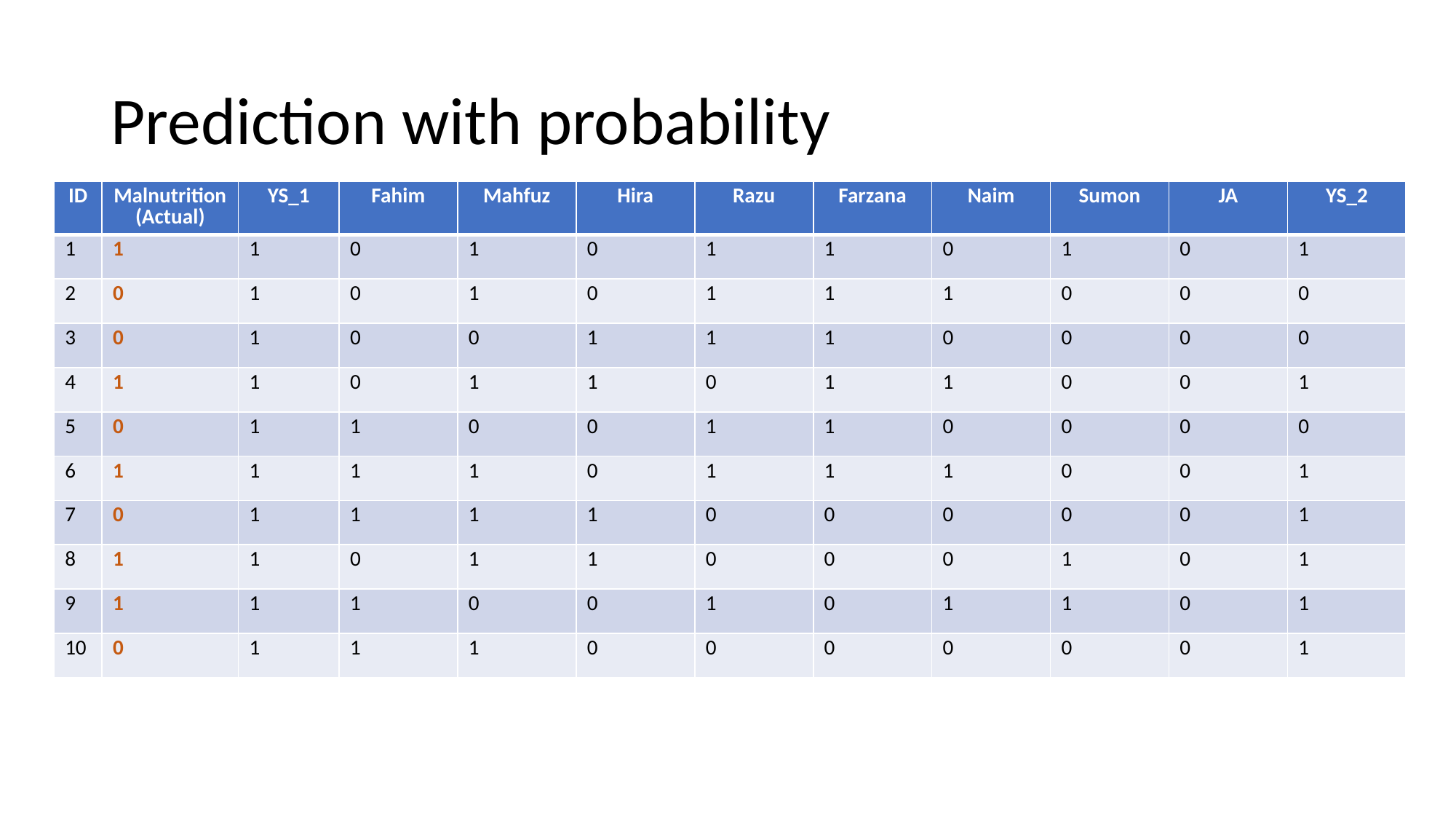

# Prediction with probability
| ID | Malnutrition (Actual) | YS\_1 | Fahim | Mahfuz | Hira | Razu | Farzana | Naim | Sumon | JA | YS\_2 |
| --- | --- | --- | --- | --- | --- | --- | --- | --- | --- | --- | --- |
| 1 | 1 | 1 | 0 | 1 | 0 | 1 | 1 | 0 | 1 | 0 | 1 |
| 2 | 0 | 1 | 0 | 1 | 0 | 1 | 1 | 1 | 0 | 0 | 0 |
| 3 | 0 | 1 | 0 | 0 | 1 | 1 | 1 | 0 | 0 | 0 | 0 |
| 4 | 1 | 1 | 0 | 1 | 1 | 0 | 1 | 1 | 0 | 0 | 1 |
| 5 | 0 | 1 | 1 | 0 | 0 | 1 | 1 | 0 | 0 | 0 | 0 |
| 6 | 1 | 1 | 1 | 1 | 0 | 1 | 1 | 1 | 0 | 0 | 1 |
| 7 | 0 | 1 | 1 | 1 | 1 | 0 | 0 | 0 | 0 | 0 | 1 |
| 8 | 1 | 1 | 0 | 1 | 1 | 0 | 0 | 0 | 1 | 0 | 1 |
| 9 | 1 | 1 | 1 | 0 | 0 | 1 | 0 | 1 | 1 | 0 | 1 |
| 10 | 0 | 1 | 1 | 1 | 0 | 0 | 0 | 0 | 0 | 0 | 1 |